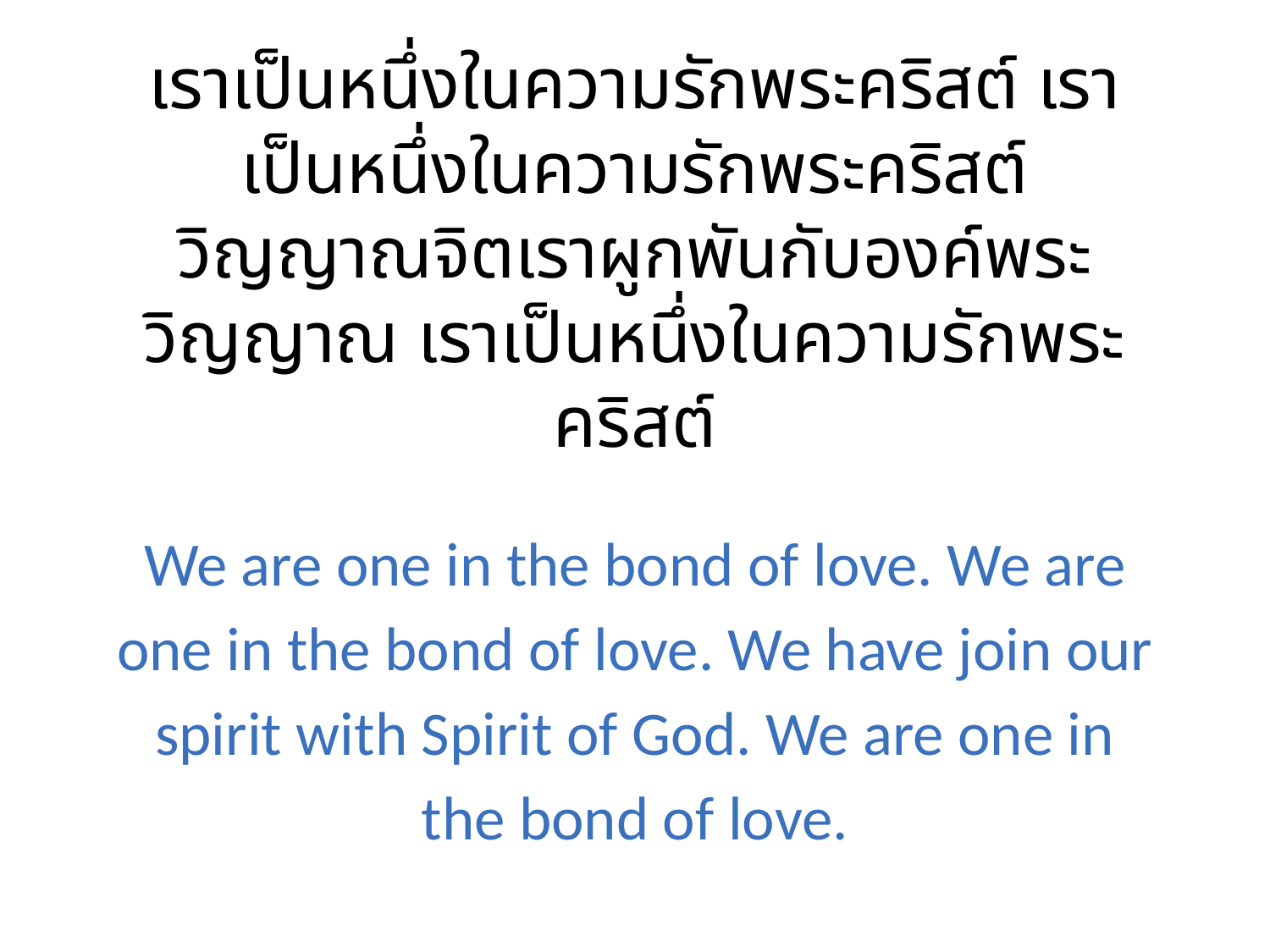

เราเป็นหนึ่งในความรักพระคริสต์ เราเป็นหนึ่งในความรักพระคริสต์ วิญญาณจิตเราผูกพันกับองค์พระวิญญาณ เราเป็นหนึ่งในความรักพระคริสต์
We are one in the bond of love. We are one in the bond of love. We have join our spirit with Spirit of God. We are one in the bond of love.